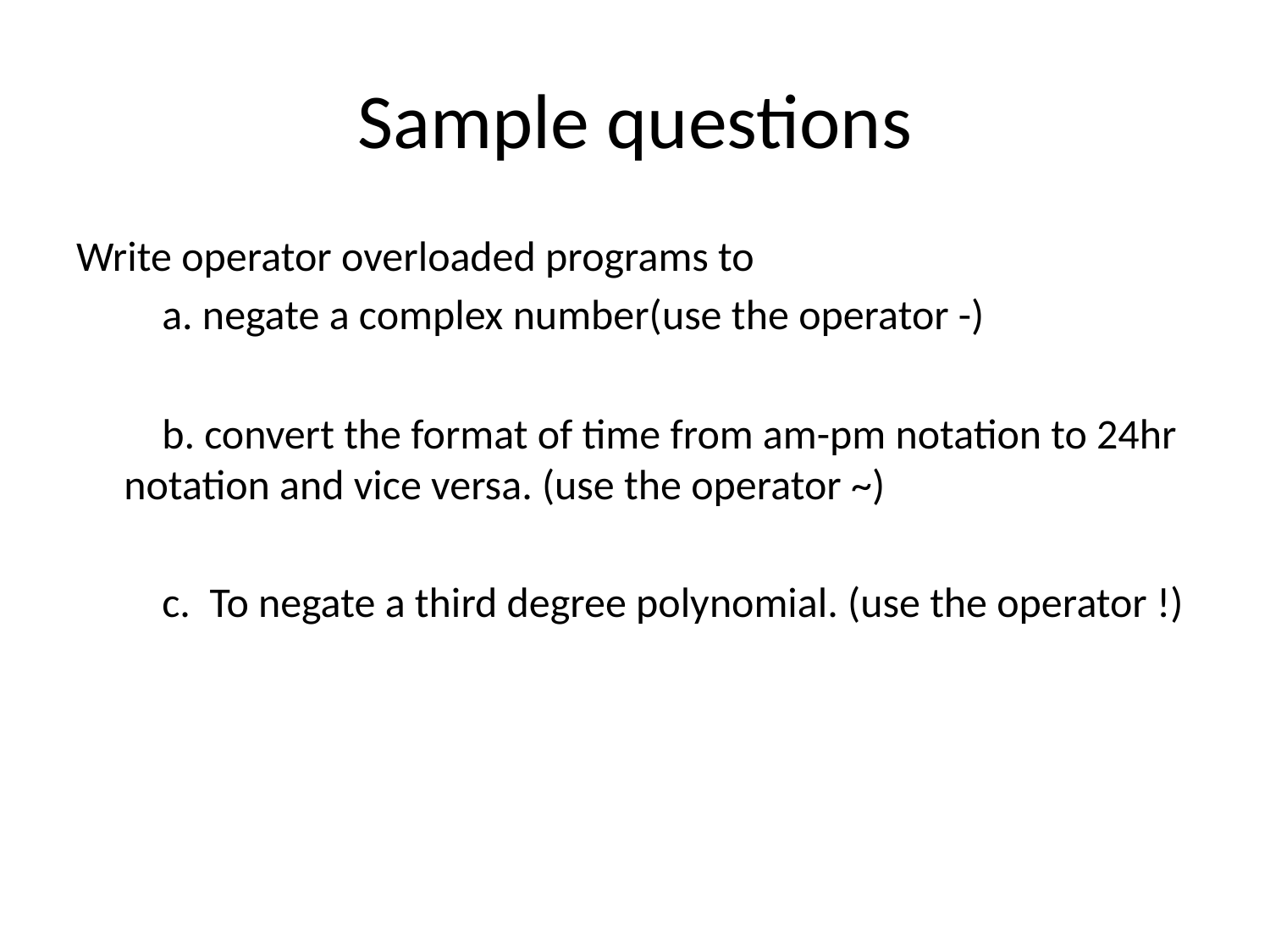

# Sample questions
Write operator overloaded programs to
         a. negate a complex number(use the operator -)

         b. convert the format of time from am-pm notation to 24hr notation and vice versa. (use the operator ~)

         c.  To negate a third degree polynomial. (use the operator !)